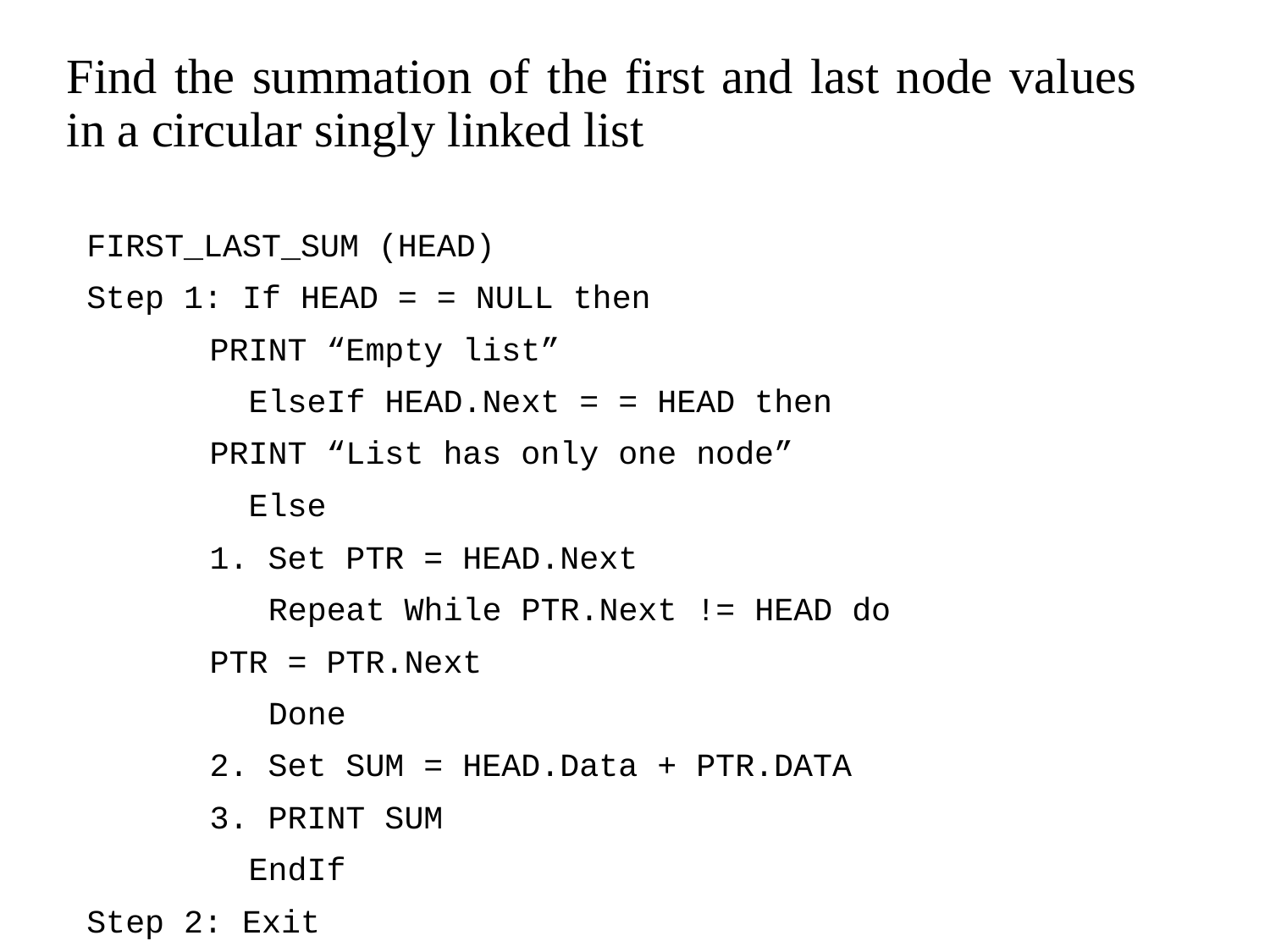

# Find the summation of the first and last node values in a circular singly linked list
FIRST_LAST_SUM (HEAD)
Step 1: If HEAD = = NULL then
		PRINT “Empty list”
	  ElseIf HEAD.Next = = HEAD then
		PRINT “List has only one node”
	  Else
		1. Set PTR = HEAD.Next
		   Repeat While PTR.Next != HEAD do
				PTR = PTR.Next
		   Done
		2. Set SUM = HEAD.Data + PTR.DATA
		3. PRINT SUM
	  EndIf
Step 2: Exit